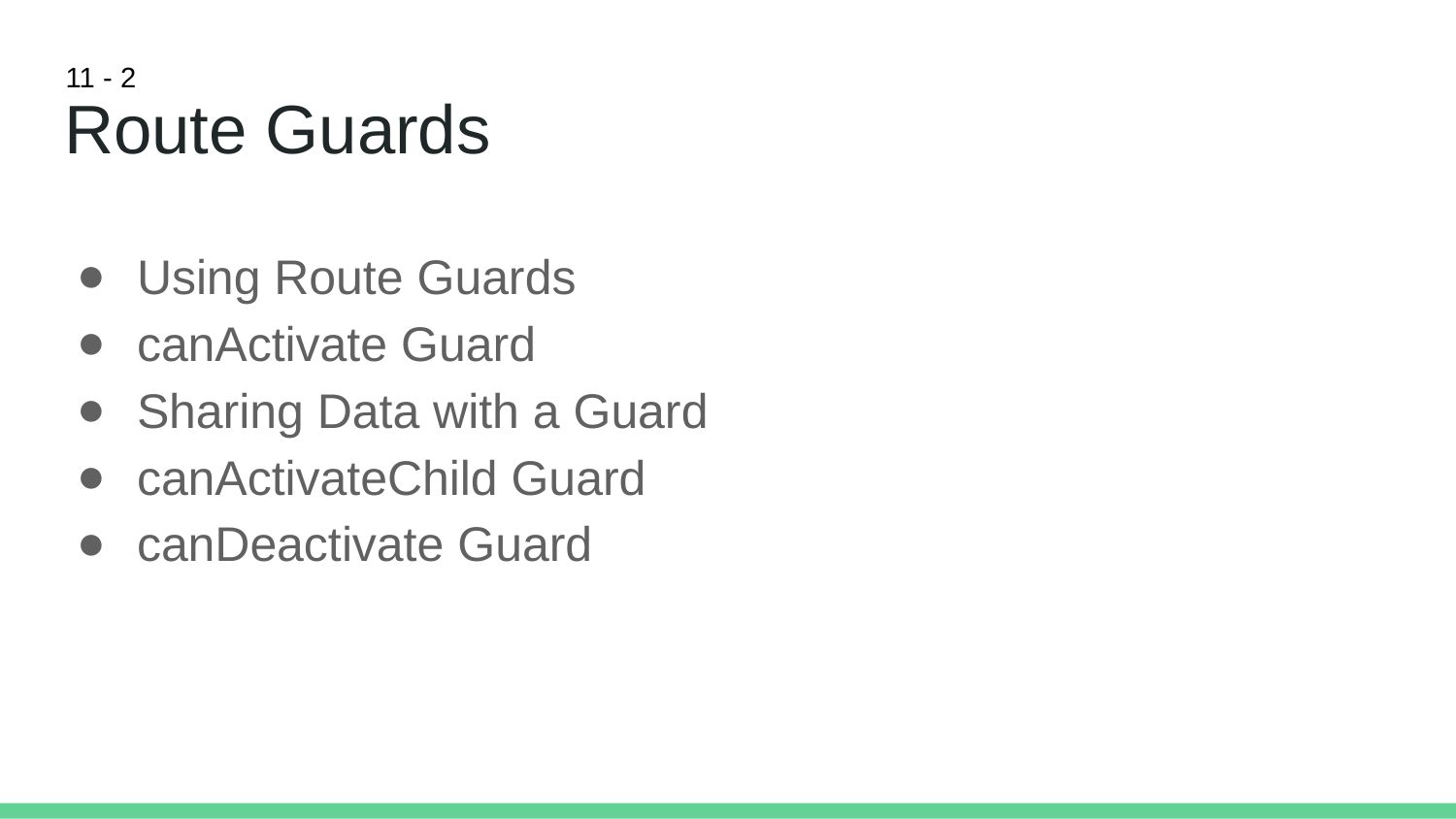

11 - 2
# Route Guards
Using Route Guards
canActivate Guard
Sharing Data with a Guard
canActivateChild Guard
canDeactivate Guard